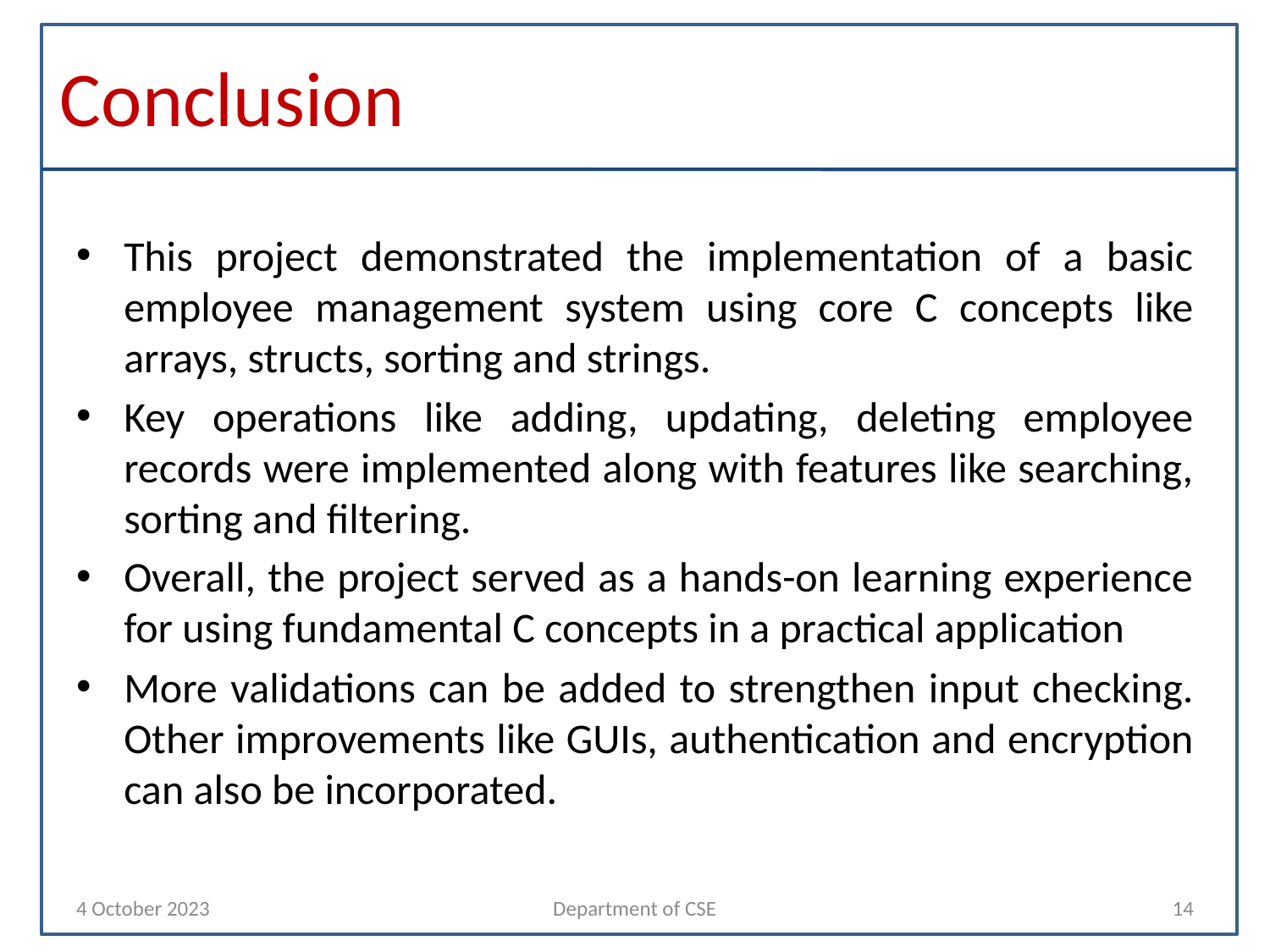

# Conclusion
This project demonstrated the implementation of a basic employee management system using core C concepts like arrays, structs, sorting and strings.
Key operations like adding, updating, deleting employee records were implemented along with features like searching, sorting and filtering.
Overall, the project served as a hands-on learning experience for using fundamental C concepts in a practical application
More validations can be added to strengthen input checking. Other improvements like GUIs, authentication and encryption can also be incorporated.
4 October 2023
Department of CSE
14